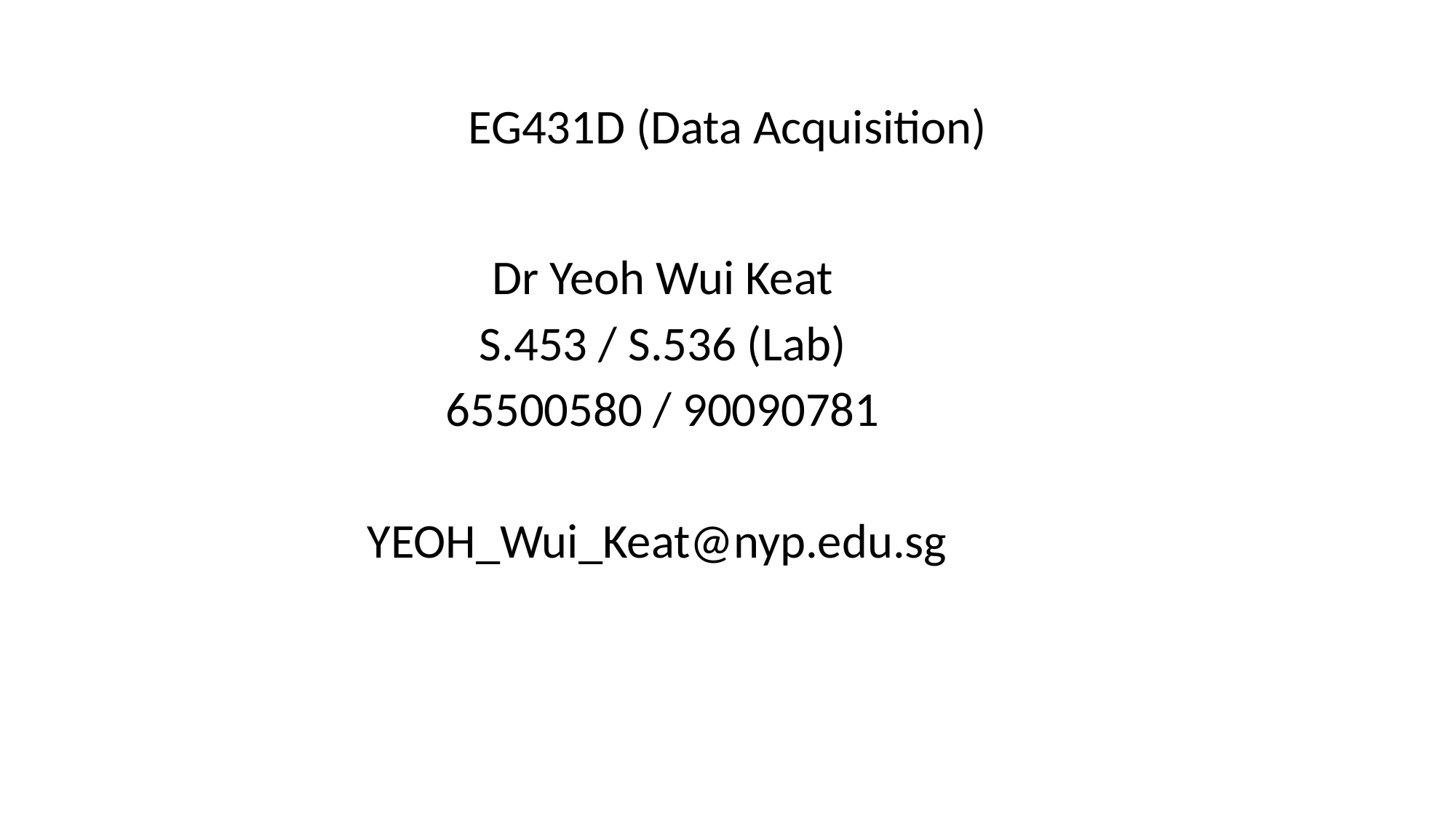

# EG431D (Data Acquisition)
Dr Yeoh Wui Keat
S.453 / S.536 (Lab)
65500580 / 90090781

YEOH_Wui_Keat@nyp.edu.sg